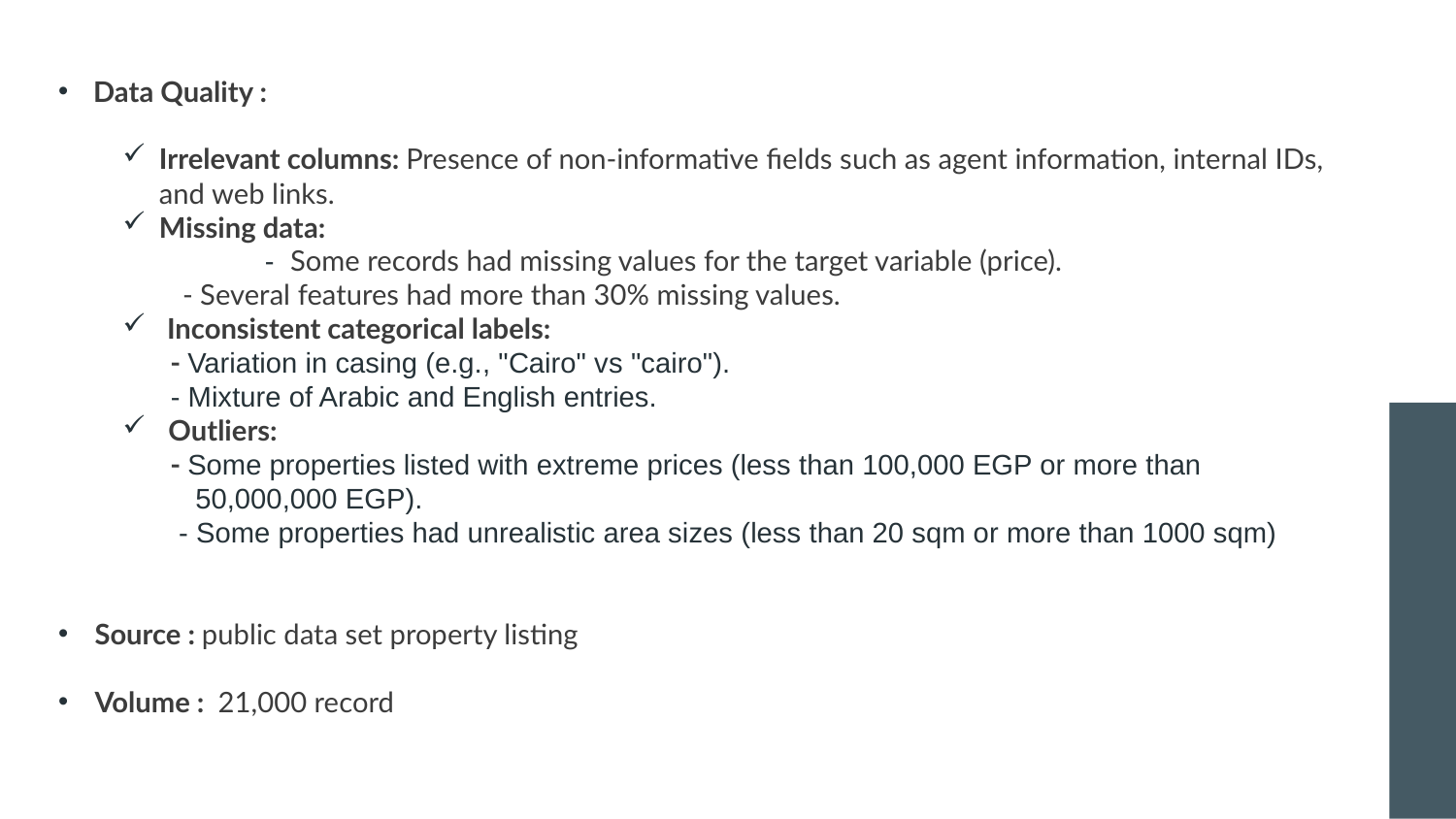

Data Quality :

Irrelevant columns: Presence of non-informative fields such as agent information, internal IDs,  and web links.
Missing data:
                       -  Some records had missing values for the target variable (price).
              - Several features had more than 30% missing values.
 Inconsistent categorical labels:
       - Variation in casing (e.g., "Cairo" vs "cairo").
      - Mixture of Arabic and English entries.
Outliers:
       - Some properties listed with extreme prices (less than 100,000 EGP or more than   50,000,000 EGP).
       - Some properties had unrealistic area sizes (less than 20 sqm or more than 1000 sqm)

Source : public data set property listing

Volume :  21,000 record